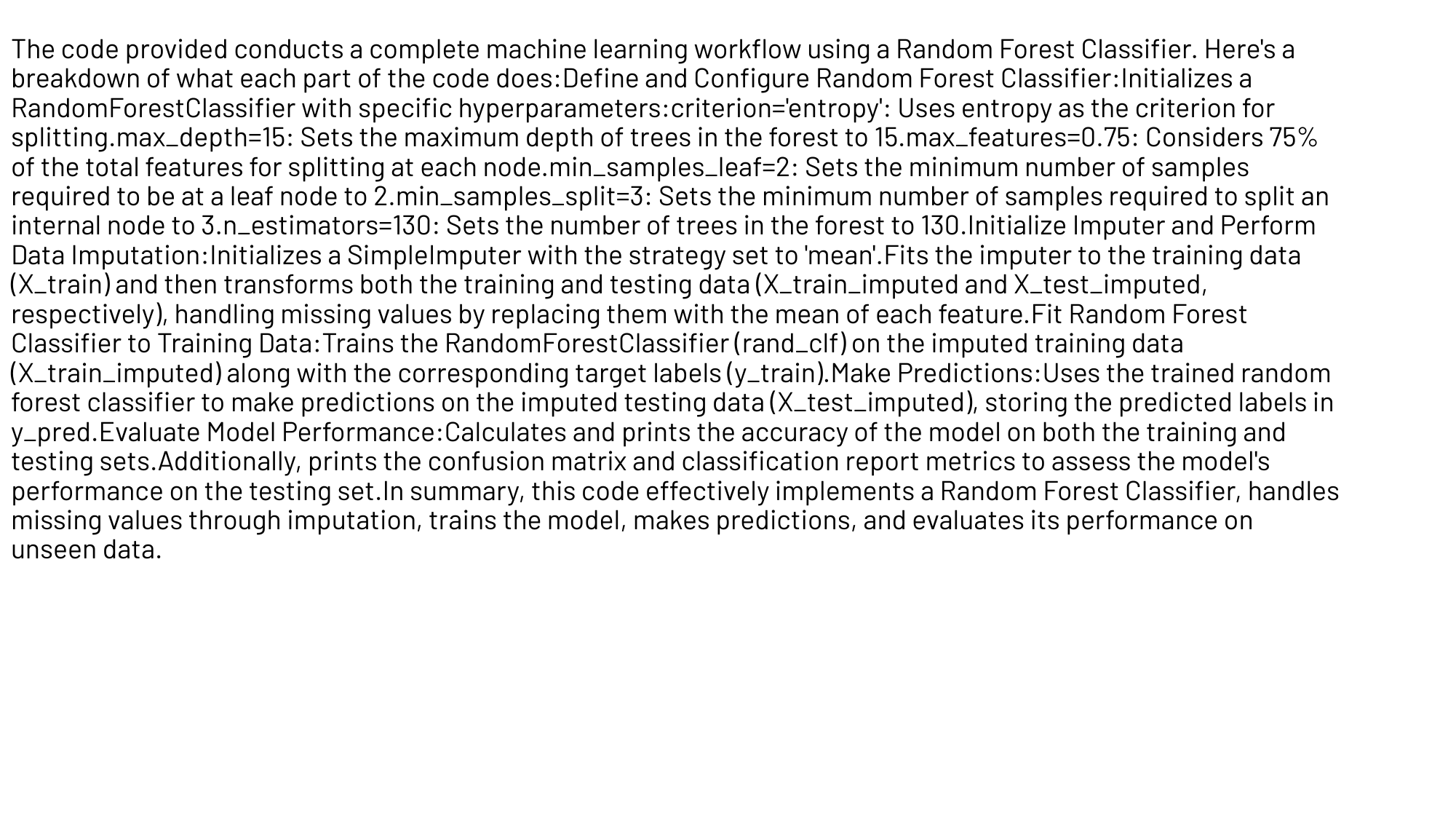

The code provided conducts a complete machine learning workflow using a Random Forest Classifier. Here's a breakdown of what each part of the code does:Define and Configure Random Forest Classifier:Initializes a RandomForestClassifier with specific hyperparameters:criterion='entropy': Uses entropy as the criterion for splitting.max_depth=15: Sets the maximum depth of trees in the forest to 15.max_features=0.75: Considers 75% of the total features for splitting at each node.min_samples_leaf=2: Sets the minimum number of samples required to be at a leaf node to 2.min_samples_split=3: Sets the minimum number of samples required to split an internal node to 3.n_estimators=130: Sets the number of trees in the forest to 130.Initialize Imputer and Perform Data Imputation:Initializes a SimpleImputer with the strategy set to 'mean'.Fits the imputer to the training data (X_train) and then transforms both the training and testing data (X_train_imputed and X_test_imputed, respectively), handling missing values by replacing them with the mean of each feature.Fit Random Forest Classifier to Training Data:Trains the RandomForestClassifier (rand_clf) on the imputed training data (X_train_imputed) along with the corresponding target labels (y_train).Make Predictions:Uses the trained random forest classifier to make predictions on the imputed testing data (X_test_imputed), storing the predicted labels in y_pred.Evaluate Model Performance:Calculates and prints the accuracy of the model on both the training and testing sets.Additionally, prints the confusion matrix and classification report metrics to assess the model's performance on the testing set.In summary, this code effectively implements a Random Forest Classifier, handles missing values through imputation, trains the model, makes predictions, and evaluates its performance on unseen data.